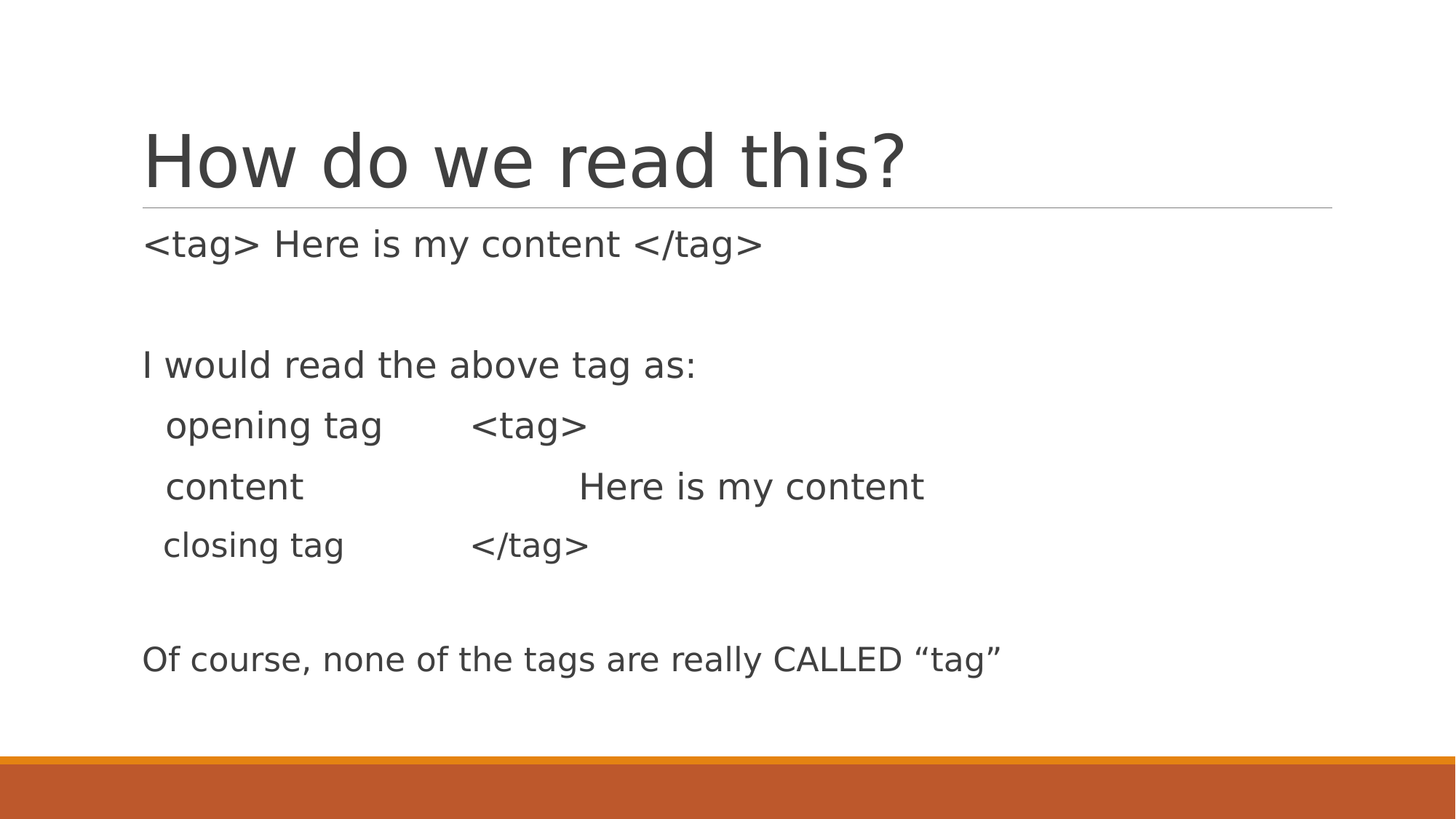

# How do we read this?
<tag> Here is my content </tag>

I would read the above tag as:
  opening tag    	<tag>
  content			Here is my content
  closing tag		</tag>

Of course, none of the tags are really CALLED “tag”